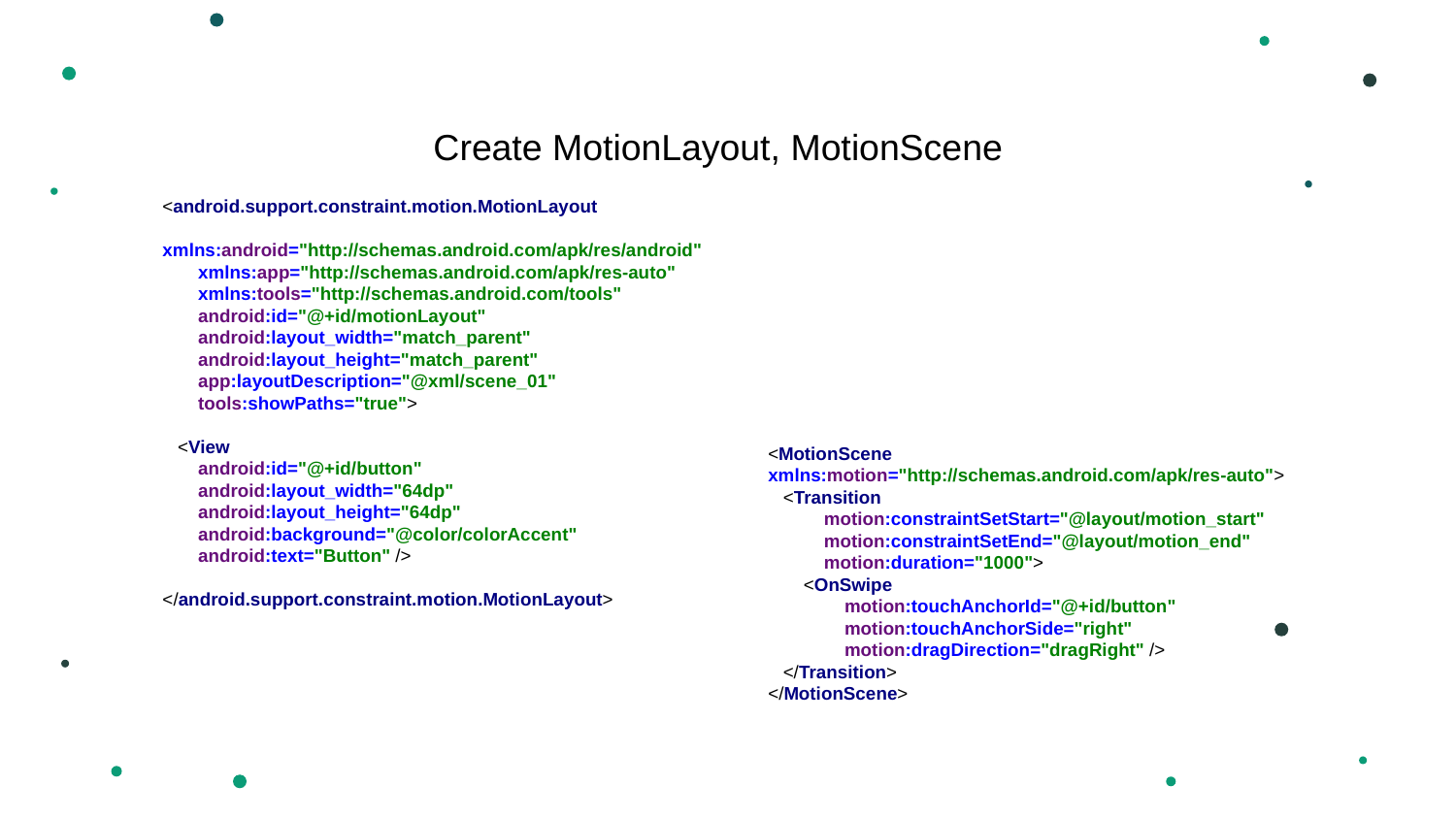

Create MotionLayout, MotionScene
<android.support.constraint.motion.MotionLayout
       xmlns:android="http://schemas.android.com/apk/res/android"
       xmlns:app="http://schemas.android.com/apk/res-auto"
       xmlns:tools="http://schemas.android.com/tools"
       android:id="@+id/motionLayout"
       android:layout_width="match_parent"
       android:layout_height="match_parent"
       app:layoutDescription="@xml/scene_01"
       tools:showPaths="true">

   <View
       android:id="@+id/button"
       android:layout_width="64dp"
       android:layout_height="64dp"
       android:background="@color/colorAccent"
       android:text="Button" />

</android.support.constraint.motion.MotionLayout>

<MotionScene xmlns:motion="http://schemas.android.com/apk/res-auto">
   <Transition
           motion:constraintSetStart="@layout/motion_start"
           motion:constraintSetEnd="@layout/motion_end"
           motion:duration="1000">
       <OnSwipe
               motion:touchAnchorId="@+id/button"
               motion:touchAnchorSide="right"
               motion:dragDirection="dragRight" />
   </Transition>
</MotionScene>